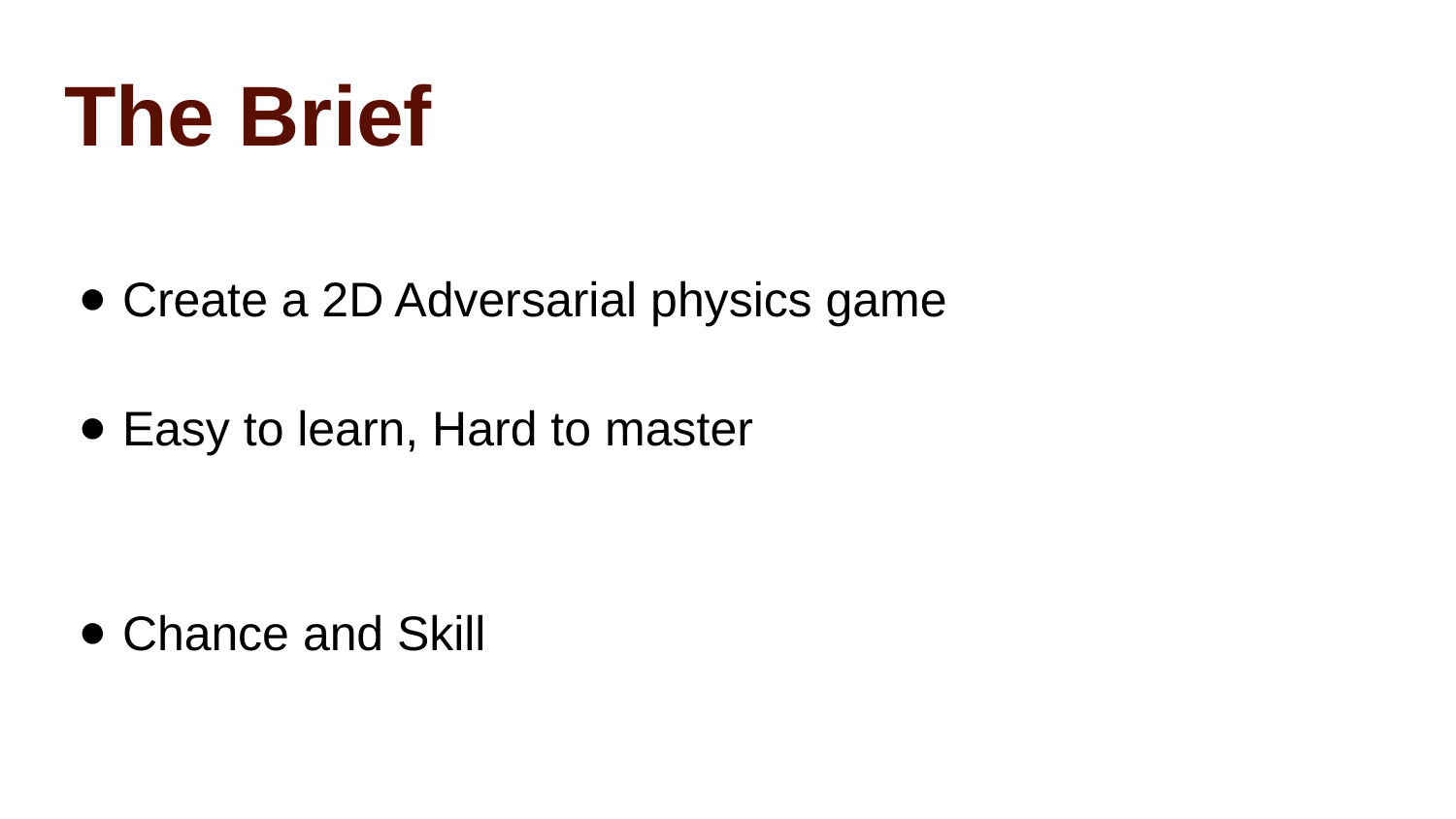

# The Brief

Create a 2D Adversarial physics game

Easy to learn, Hard to master

Chance and Skill